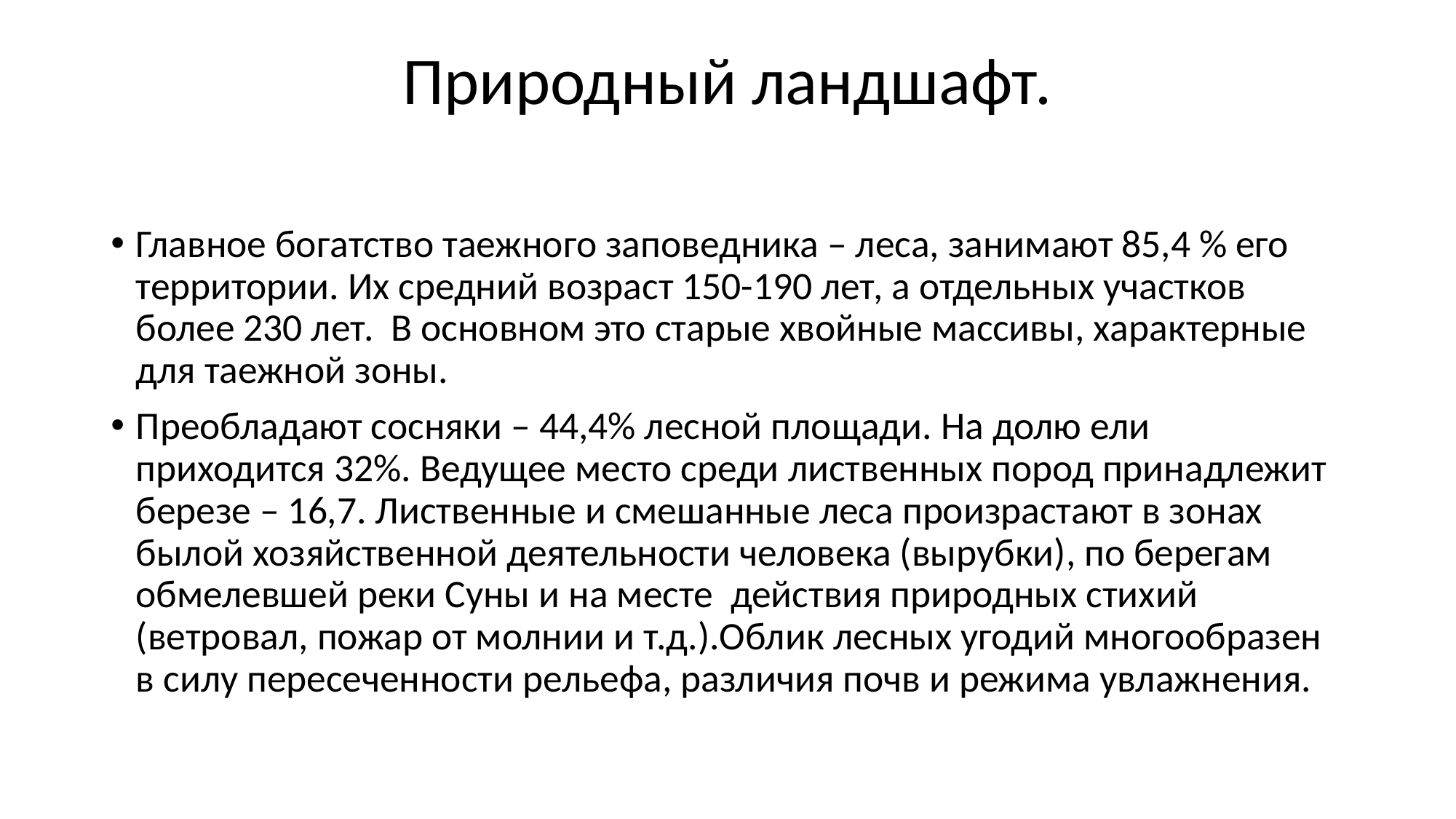

# Природный ландшафт.
Главное богатство таежного заповедника – леса, занимают 85,4 % его территории. Их средний возраст 150-190 лет, а отдельных участков более 230 лет.  В основном это старые хвойные массивы, характерные для таежной зоны.
Преобладают сосняки – 44,4% лесной площади. На долю ели приходится 32%. Ведущее место среди лиственных пород принадлежит березе – 16,7. Лиственные и смешанные леса произрастают в зонах былой хозяйственной деятельности человека (вырубки), по берегам обмелевшей реки Суны и на месте  действия природных стихий (ветровал, пожар от молнии и т.д.).Облик лесных угодий многообразен в силу пересеченности рельефа, различия почв и режима увлажнения.